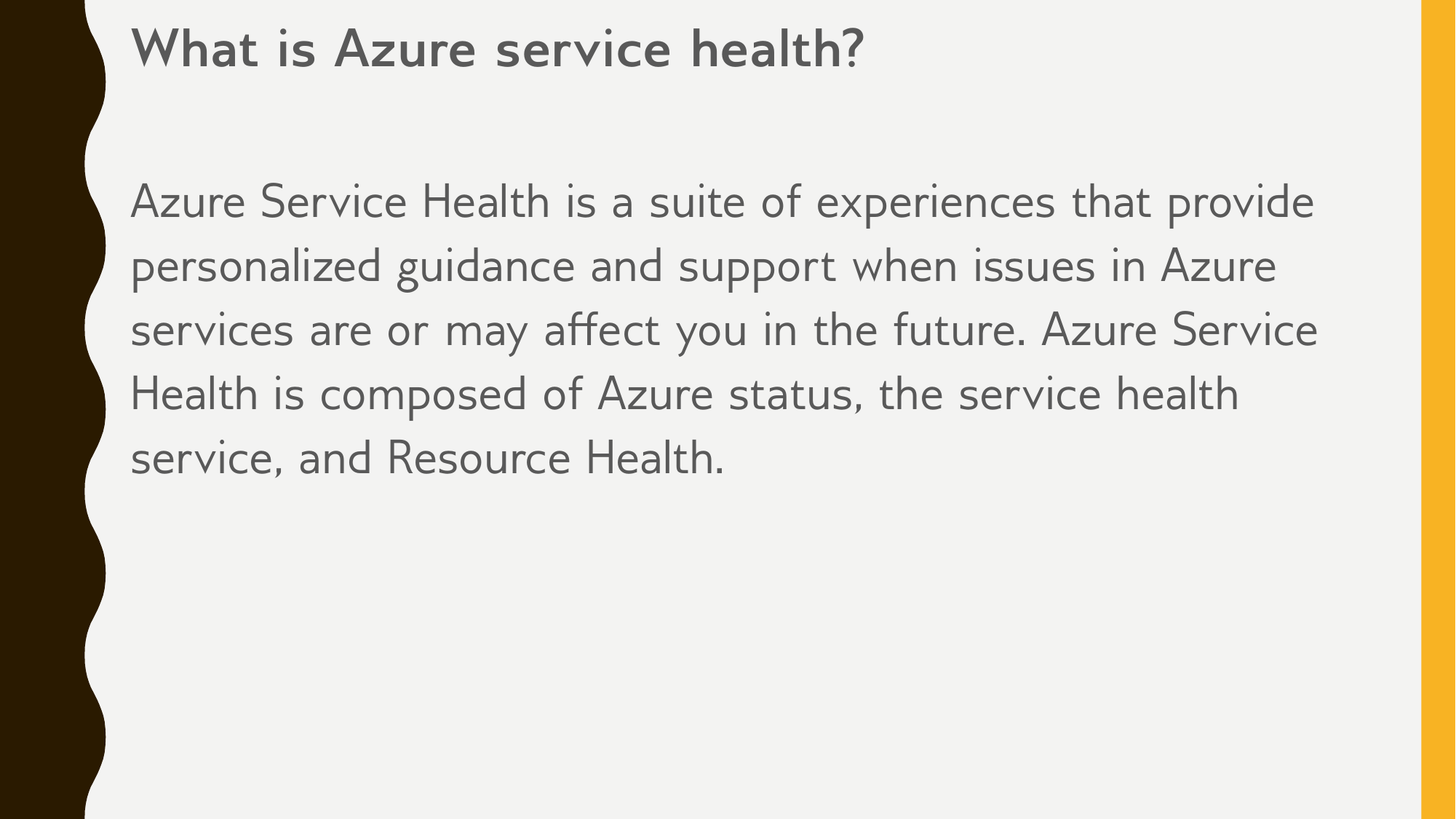

What is Azure service health?

Azure Service Health is a suite of experiences that provide personalized guidance and support when issues in Azure services are or may affect you in the future. Azure Service Health is composed of Azure status, the service health service, and Resource Health.